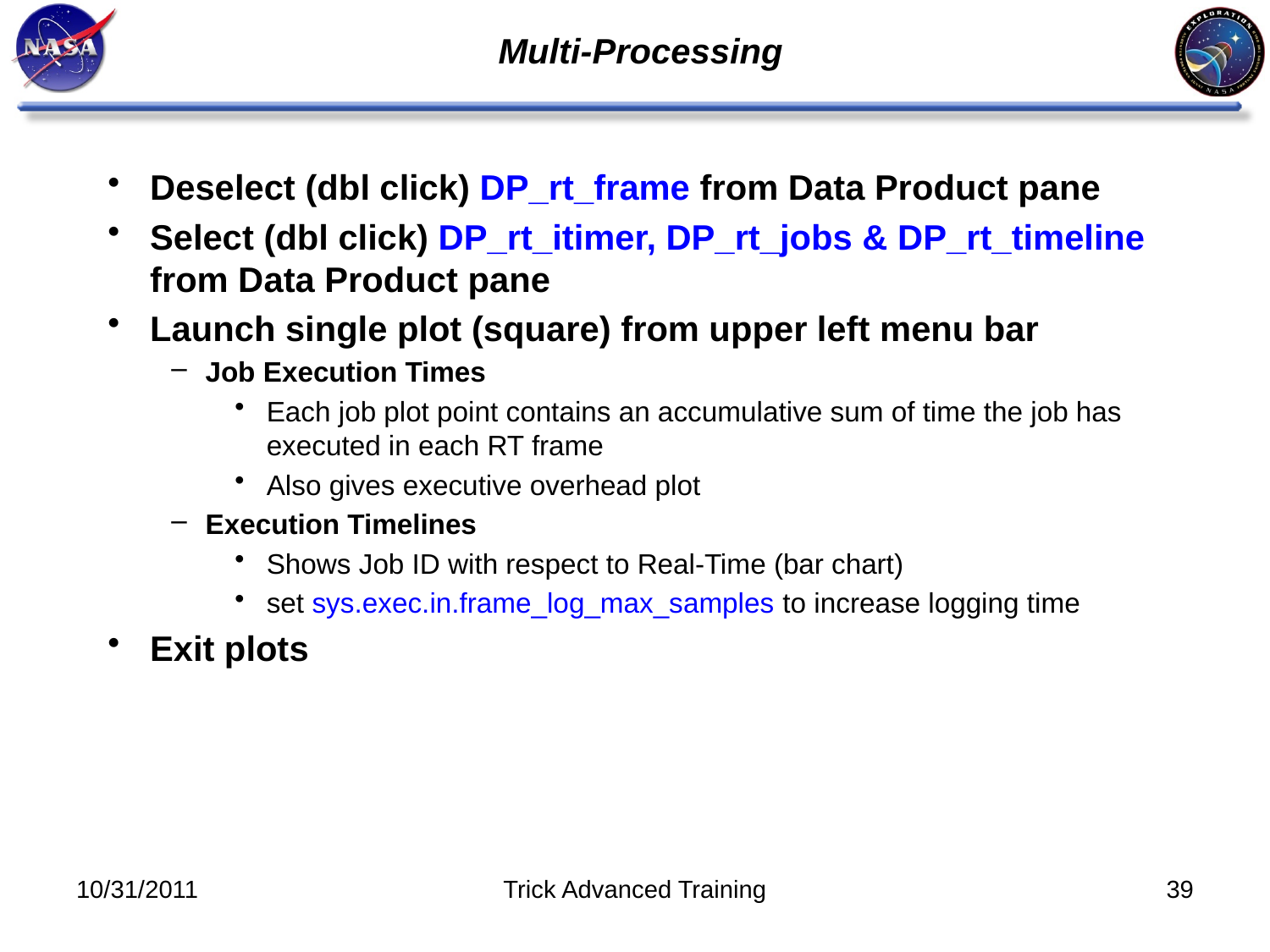

Multi-Processing
# Deselect (dbl click) DP_rt_frame from Data Product pane
Select (dbl click) DP_rt_itimer, DP_rt_jobs & DP_rt_timeline from Data Product pane
Launch single plot (square) from upper left menu bar
Job Execution Times
Each job plot point contains an accumulative sum of time the job has executed in each RT frame
Also gives executive overhead plot
Execution Timelines
Shows Job ID with respect to Real-Time (bar chart)
set sys.exec.in.frame_log_max_samples to increase logging time
Exit plots

10/31/2011
Trick Advanced Training
39